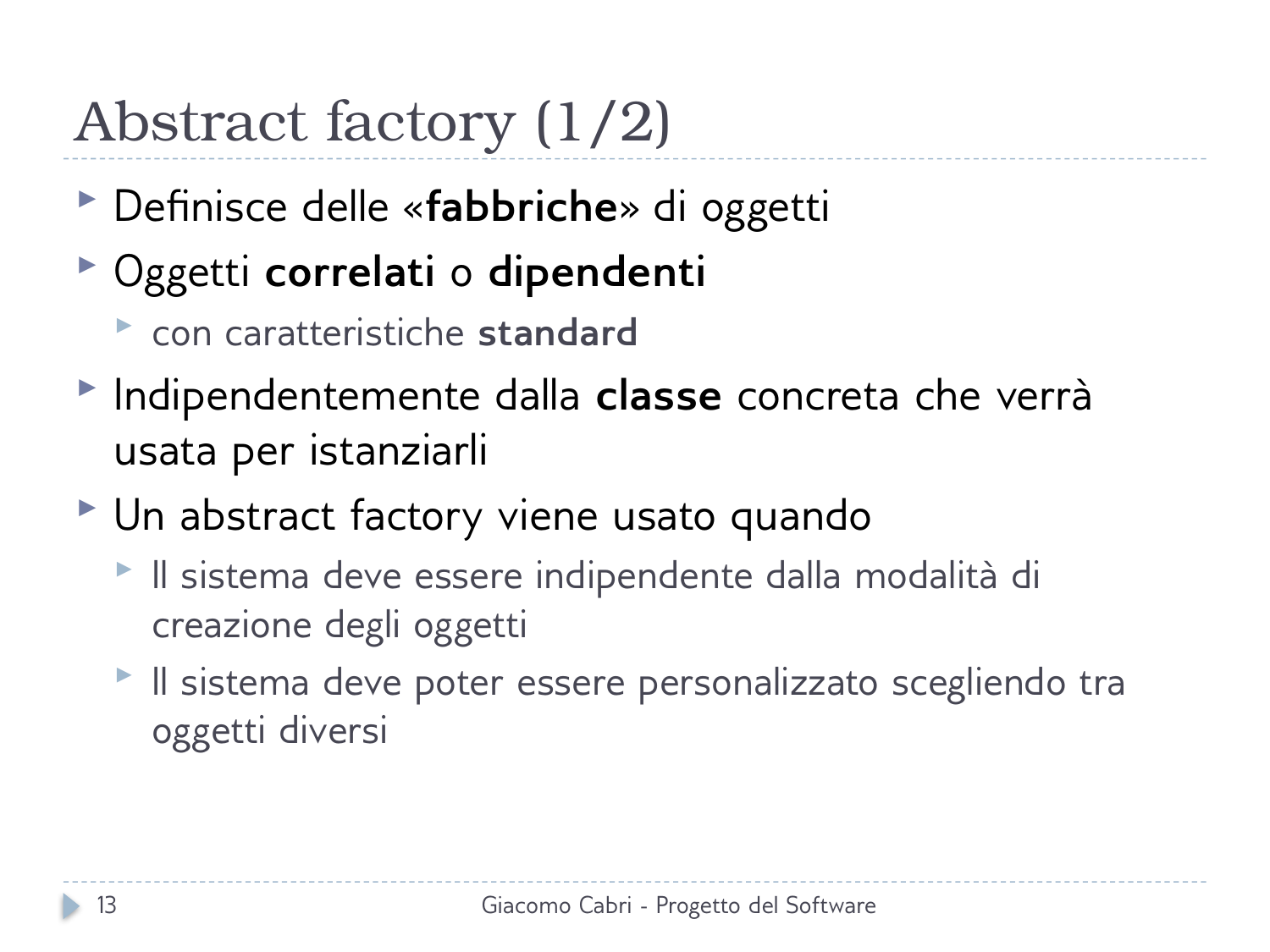

# Abstract factory (1/2)
Definisce delle «fabbriche» di oggetti
Oggetti correlati o dipendenti
con caratteristiche standard
Indipendentemente dalla classe concreta che verrà usata per istanziarli
Un abstract factory viene usato quando
Il sistema deve essere indipendente dalla modalità di creazione degli oggetti
Il sistema deve poter essere personalizzato scegliendo tra oggetti diversi

13
Giacomo Cabri - Progetto del Software